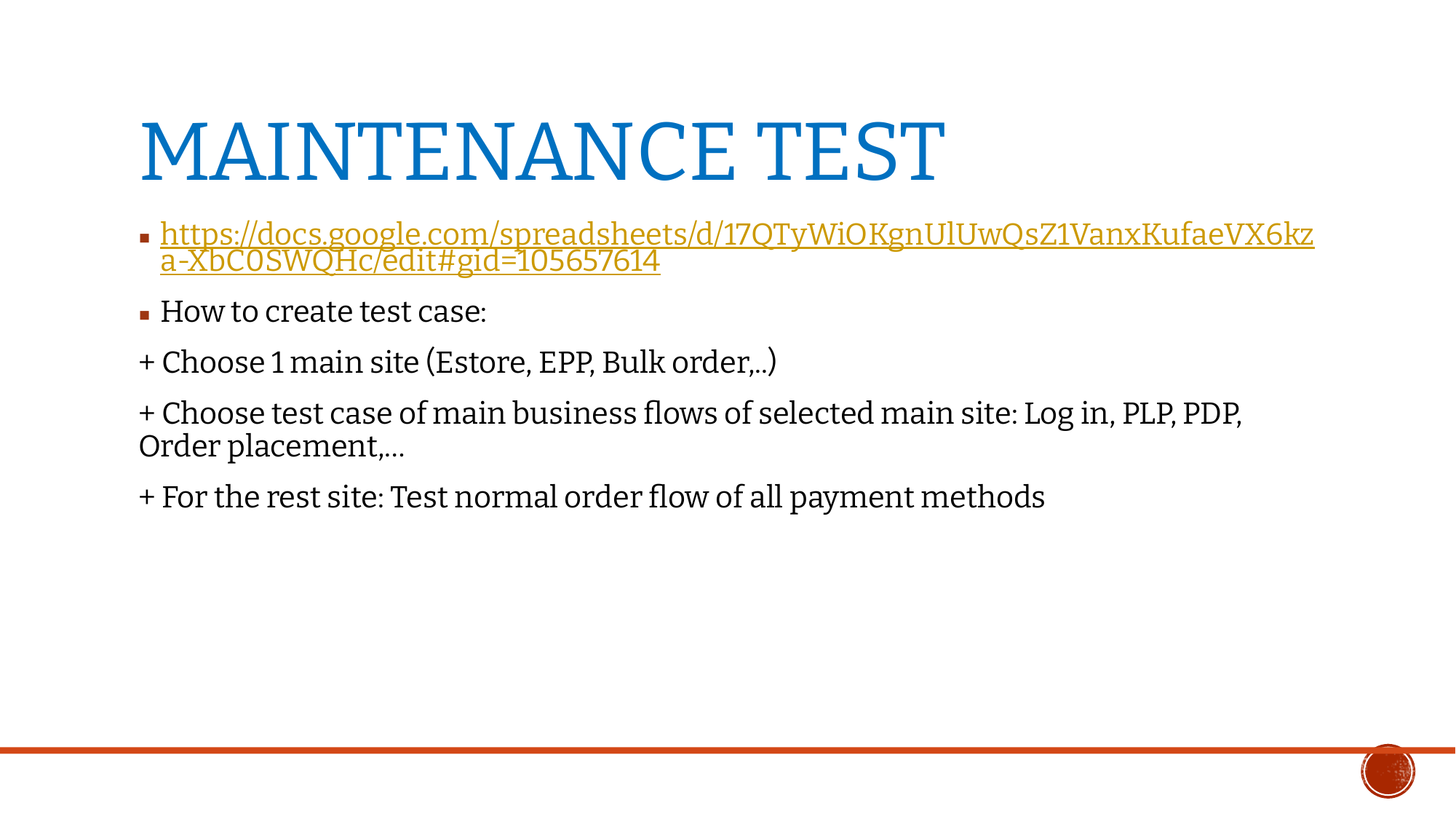

# MAINTENANCE TEST
https://docs.google.com/spreadsheets/d/17QTyWiOKgnUlUwQsZ1VanxKufaeVX6kza-XbC0SWQHc/edit#gid=105657614
How to create test case:
+ Choose 1 main site (Estore, EPP, Bulk order,..)
+ Choose test case of main business flows of selected main site: Log in, PLP, PDP, Order placement,…
+ For the rest site: Test normal order flow of all payment methods